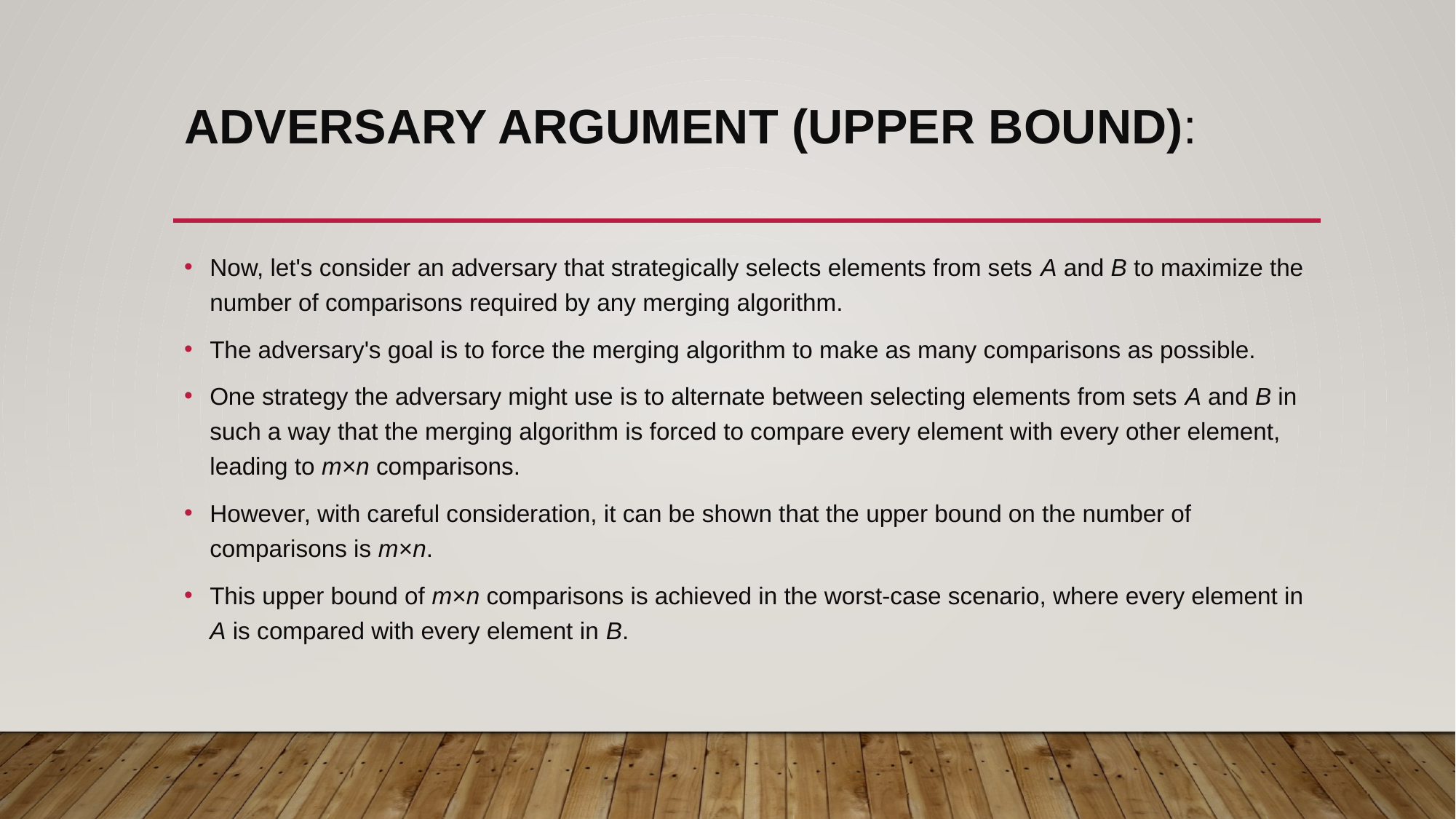

# Adversary Argument (Upper Bound):
Now, let's consider an adversary that strategically selects elements from sets A and B to maximize the number of comparisons required by any merging algorithm.
The adversary's goal is to force the merging algorithm to make as many comparisons as possible.
One strategy the adversary might use is to alternate between selecting elements from sets A and B in such a way that the merging algorithm is forced to compare every element with every other element, leading to m×n comparisons.
However, with careful consideration, it can be shown that the upper bound on the number of comparisons is m×n.
This upper bound of m×n comparisons is achieved in the worst-case scenario, where every element in A is compared with every element in B.